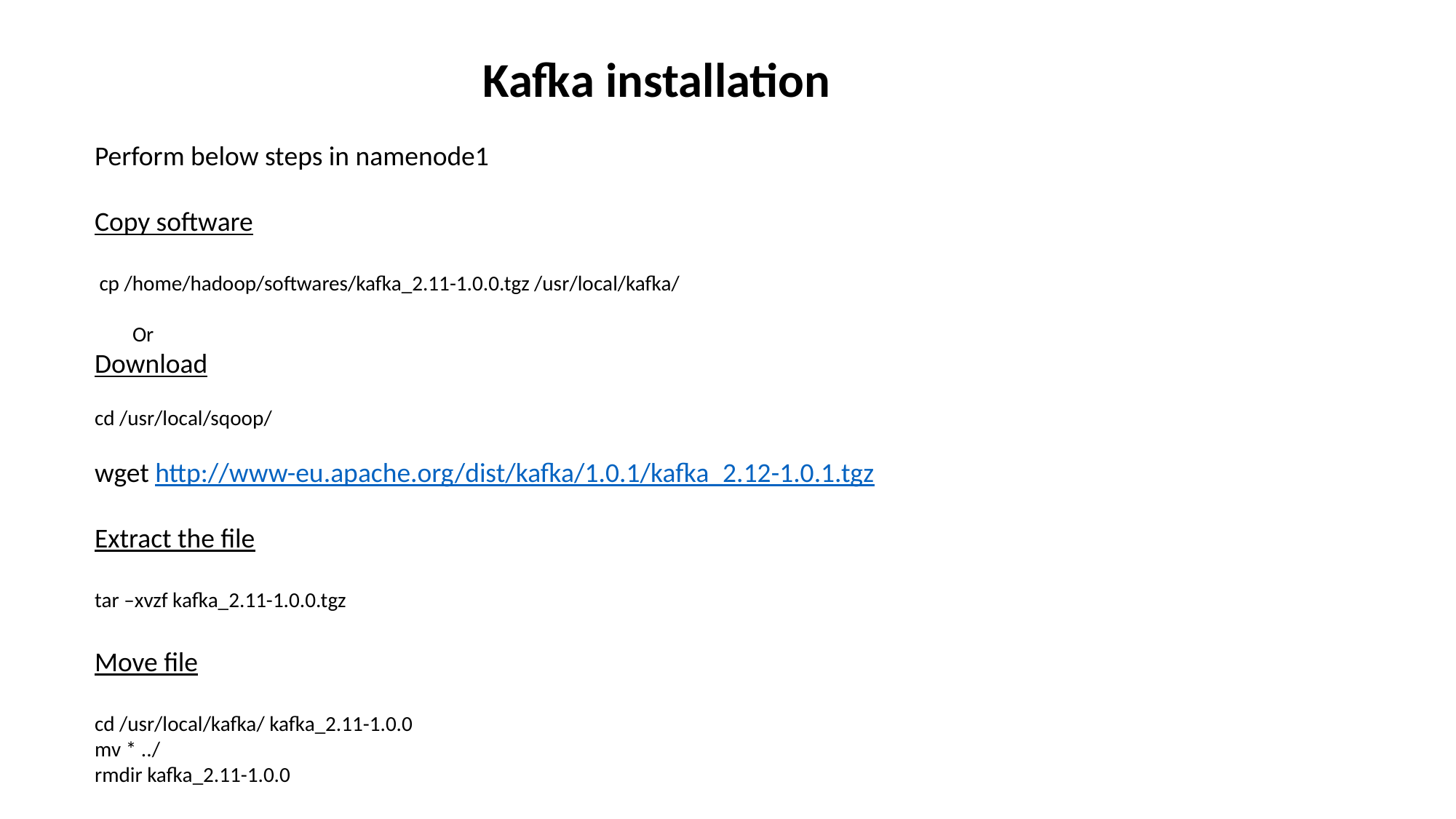

Kafka installation
Perform below steps in namenode1

Copy software

 cp /home/hadoop/softwares/kafka_2.11-1.0.0.tgz /usr/local/kafka/

        Or
Download

cd /usr/local/sqoop/

wget http://www-eu.apache.org/dist/kafka/1.0.1/kafka_2.12-1.0.1.tgz

Extract the file

tar –xvzf kafka_2.11-1.0.0.tgz

Move file

cd /usr/local/kafka/ kafka_2.11-1.0.0
mv * ../
rmdir kafka_2.11-1.0.0